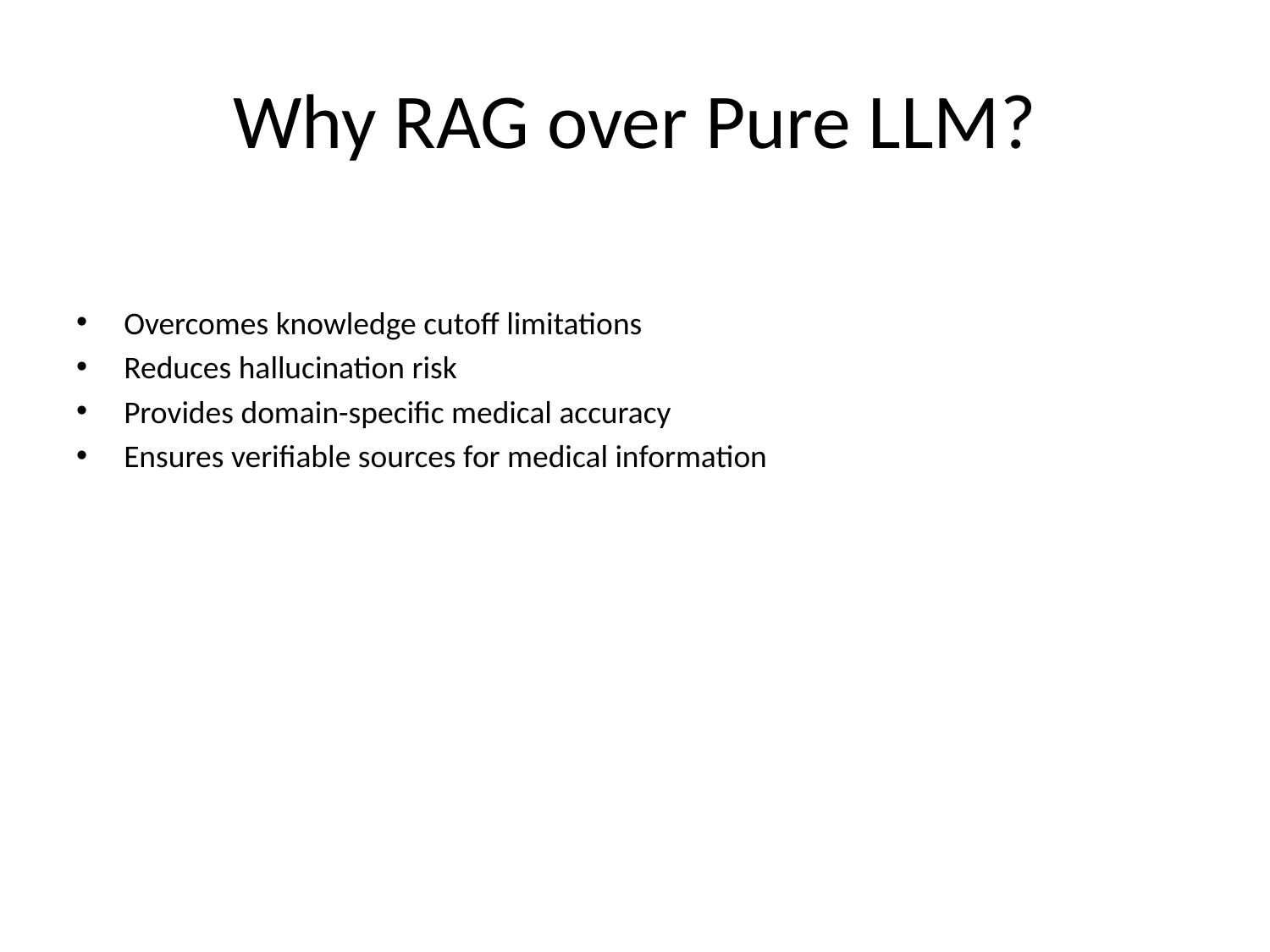

# Why RAG over Pure LLM?

Overcomes knowledge cutoff limitations
Reduces hallucination risk
Provides domain-specific medical accuracy
Ensures verifiable sources for medical information